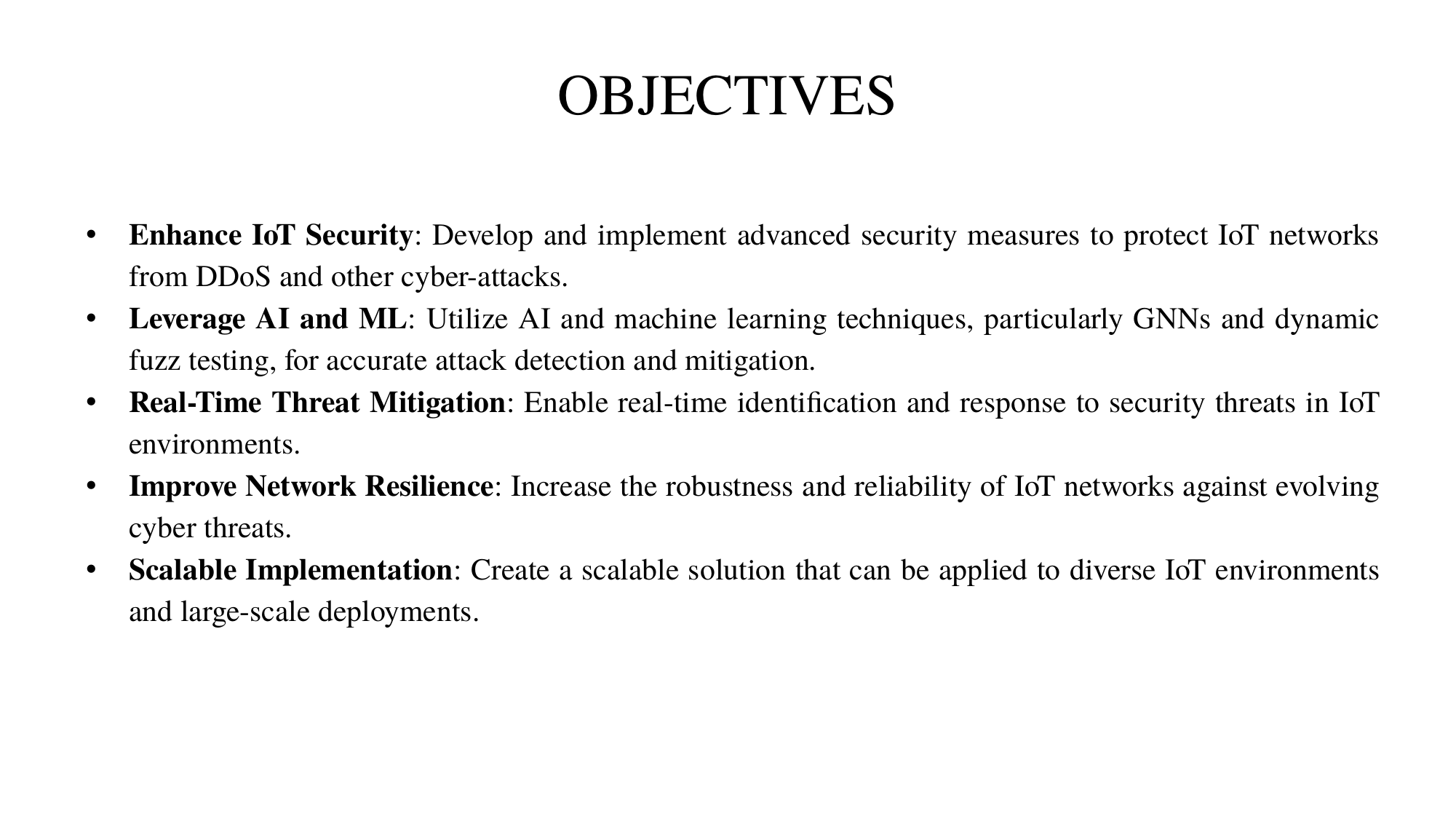

# OBJECTIVES
Enhance IoT Security: Develop and implement advanced security measures to protect IoT networks from DDoS and other cyber-attacks.
Leverage AI and ML: Utilize AI and machine learning techniques, particularly GNNs and dynamic fuzz testing, for accurate attack detection and mitigation.
Real-Time Threat Mitigation: Enable real-time identification and response to security threats in IoT environments.
Improve Network Resilience: Increase the robustness and reliability of IoT networks against evolving cyber threats.
Scalable Implementation: Create a scalable solution that can be applied to diverse IoT environments and large-scale deployments.